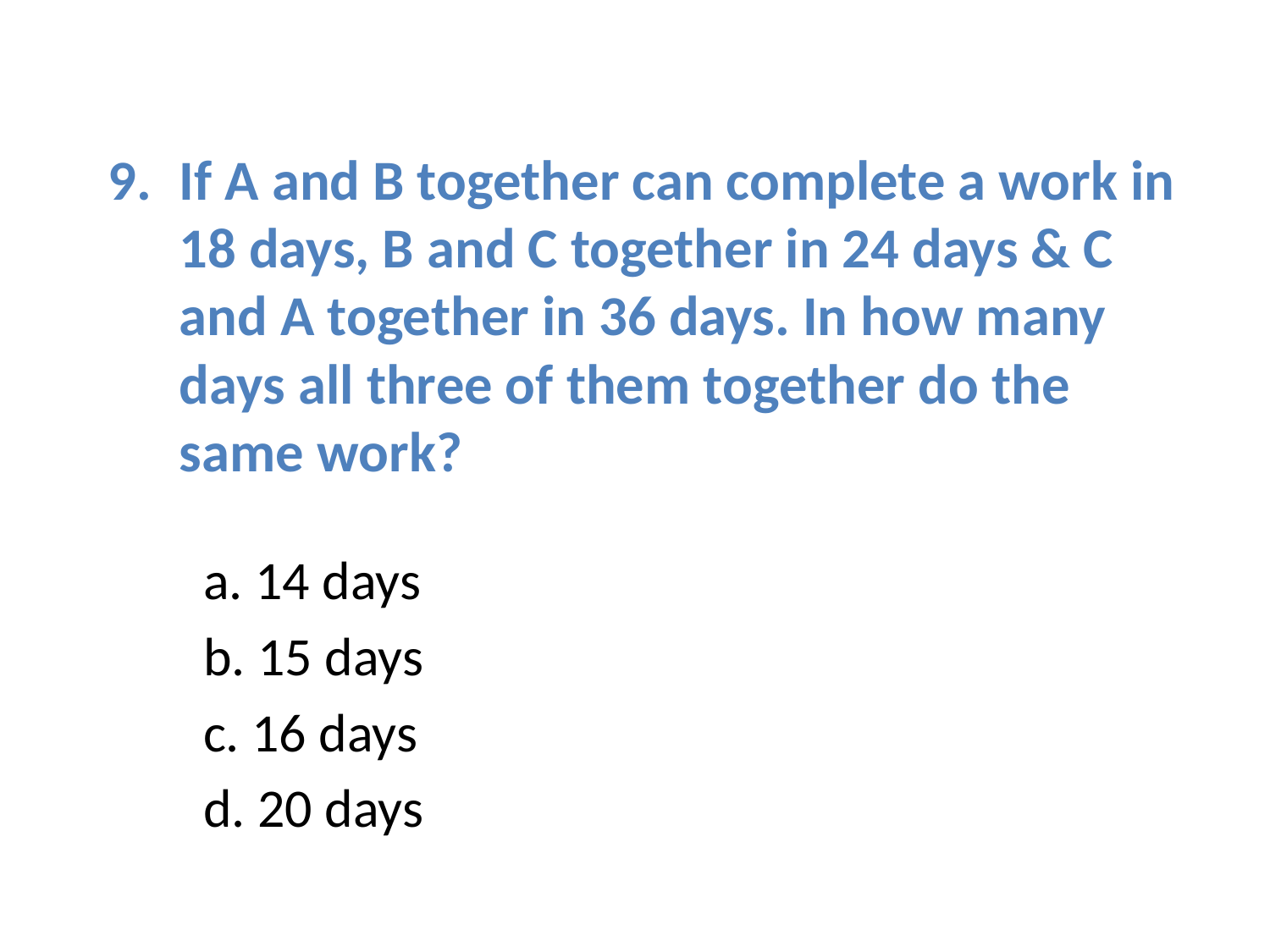

# If A and B together can complete a work in 18 days, B and C together in 24 days & C and A together in 36 days. In how many days all three of them together do the same work?
a. 14 days
b. 15 days
c. 16 days
d. 20 days